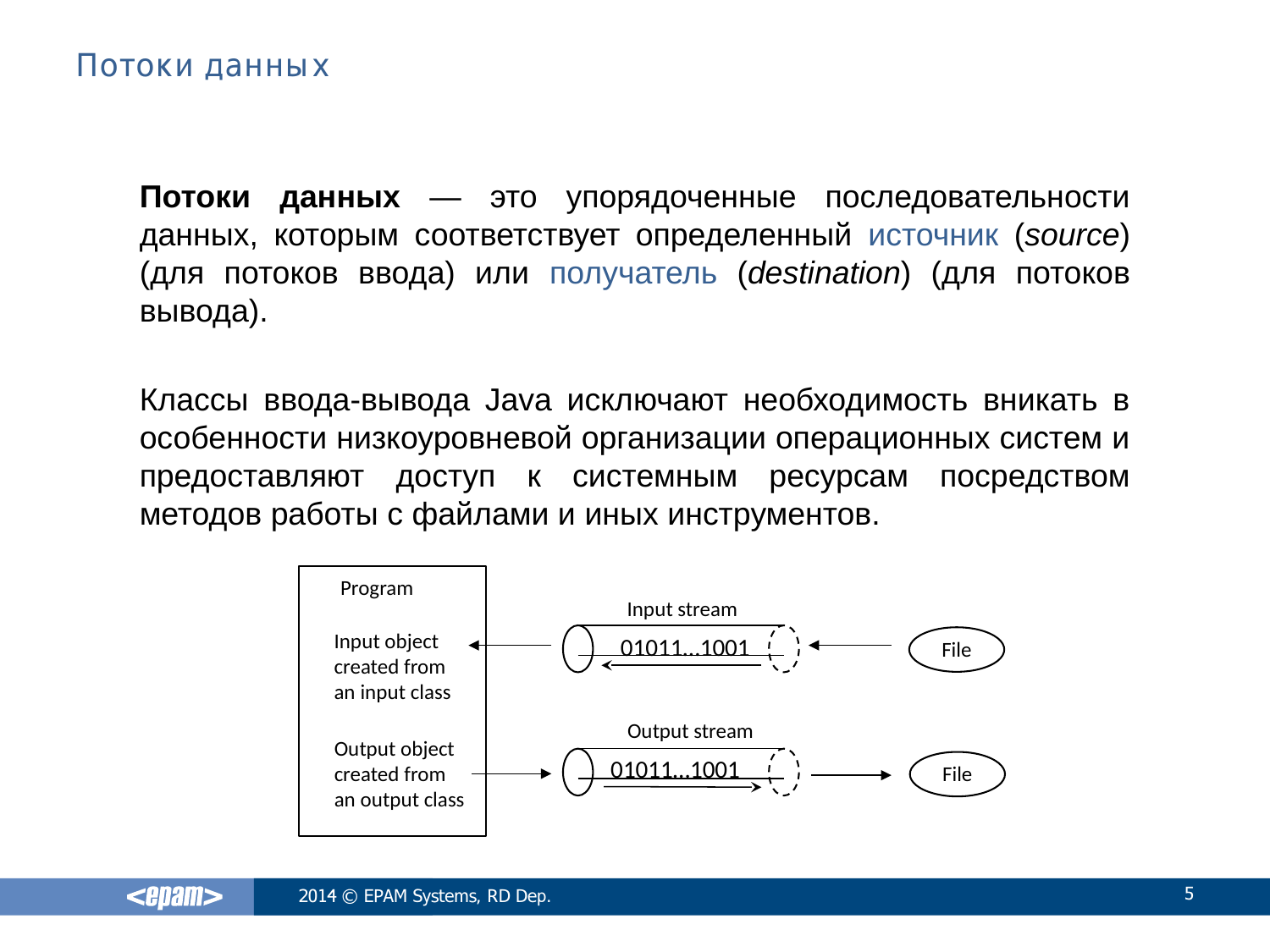

# Потоки данных
Потоки данных — это упорядоченные последовательности данных, которым соответствует определенный источник (source) (для потоков ввода) или получатель (destination) (для потоков вывода).

Классы ввода-вывода Java исключают необходимость вникать в особенности низкоуровневой организации операционных систем и предоставляют доступ к системным ресурсам посредством методов работы с файлами и иных инструментов.

Program
Input stream
Input object
created from
an input class

01011…1001

File
Output stream
Output object
created from
an output class
01011…1001

File
5
2014 © EPAM Systems, RD Dep.